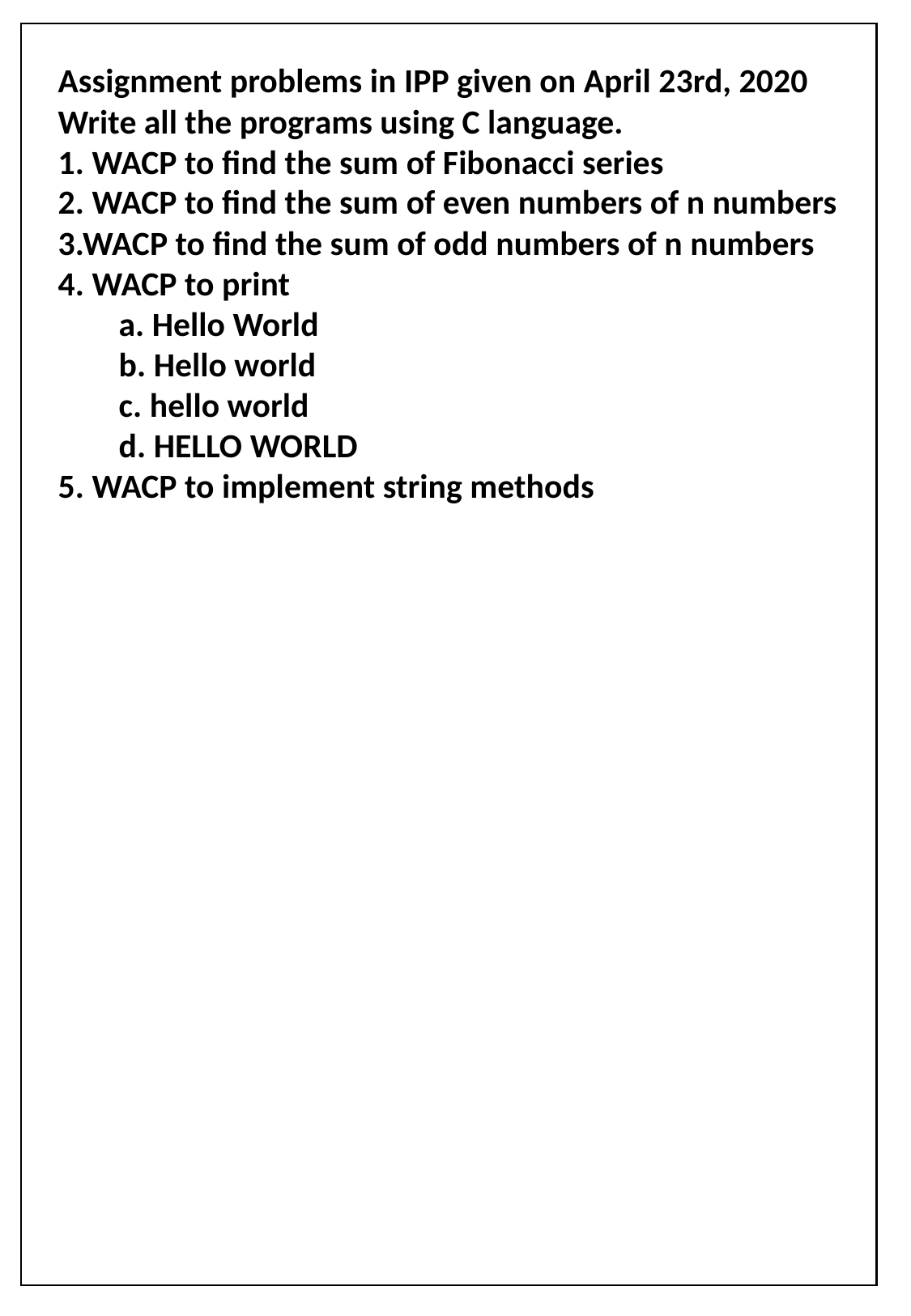

Assignment problems in IPP given on April 23rd, 2020
Write all the programs using C language.
1. WACP to find the sum of Fibonacci series
2. WACP to find the sum of even numbers of n numbers
3.WACP to find the sum of odd numbers of n numbers
4. WACP to print
a. Hello World
b. Hello world
c. hello world
d. HELLO WORLD
5. WACP to implement string methods